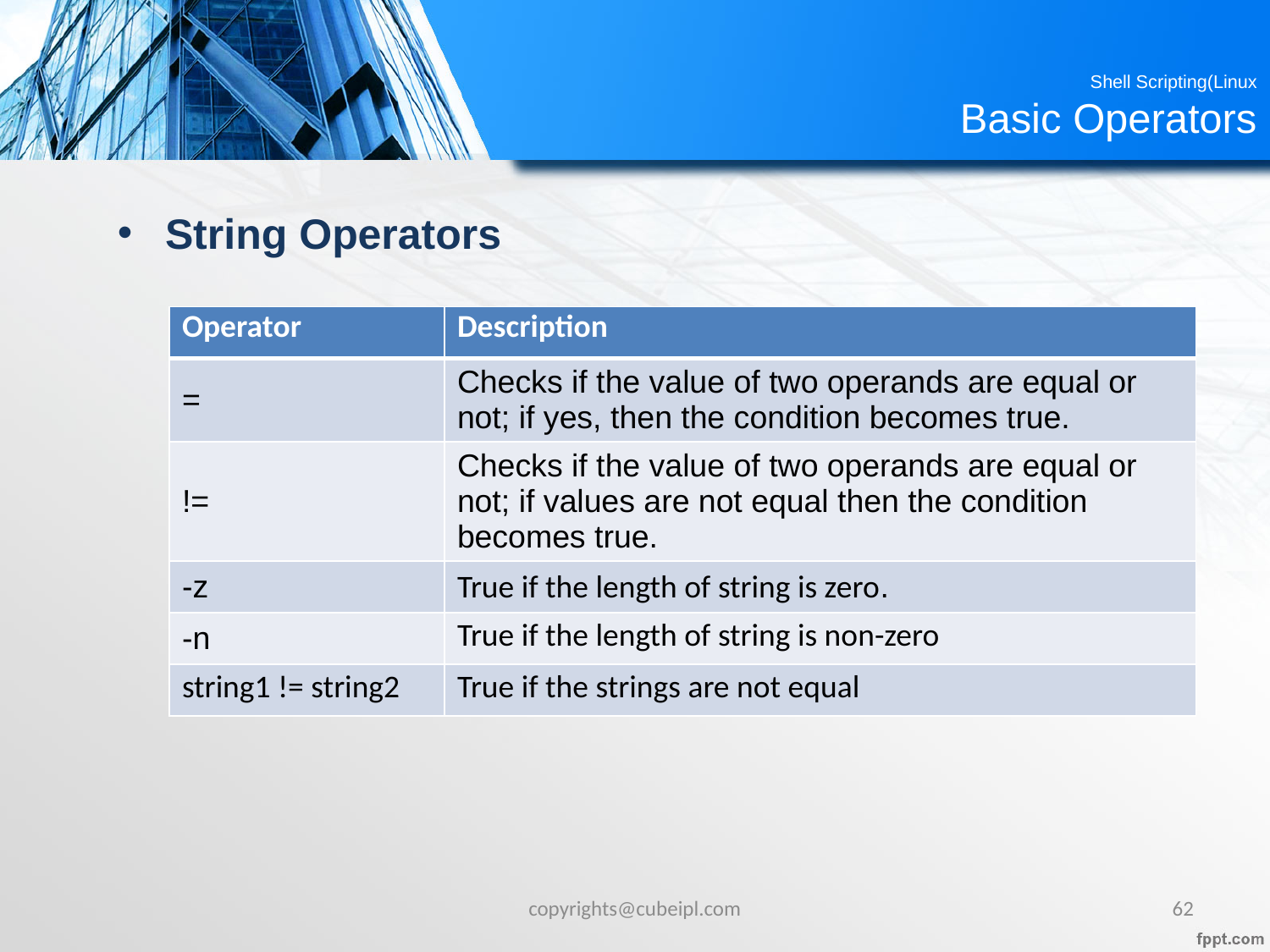

# Shell Scripting(Linux Basic Operators
String Operators

| Operator | Description |
| --- | --- |
| = | Checks if the value of two operands are equal or not; if yes, then the condition becomes true. |
| != | Checks if the value of two operands are equal or not; if values are not equal then the condition becomes true. |
| -z | True if the length of string is zero. |
| -n | True if the length of string is non-zero |
| string1 != string2 | True if the strings are not equal |
copyrights@cubeipl.com
62